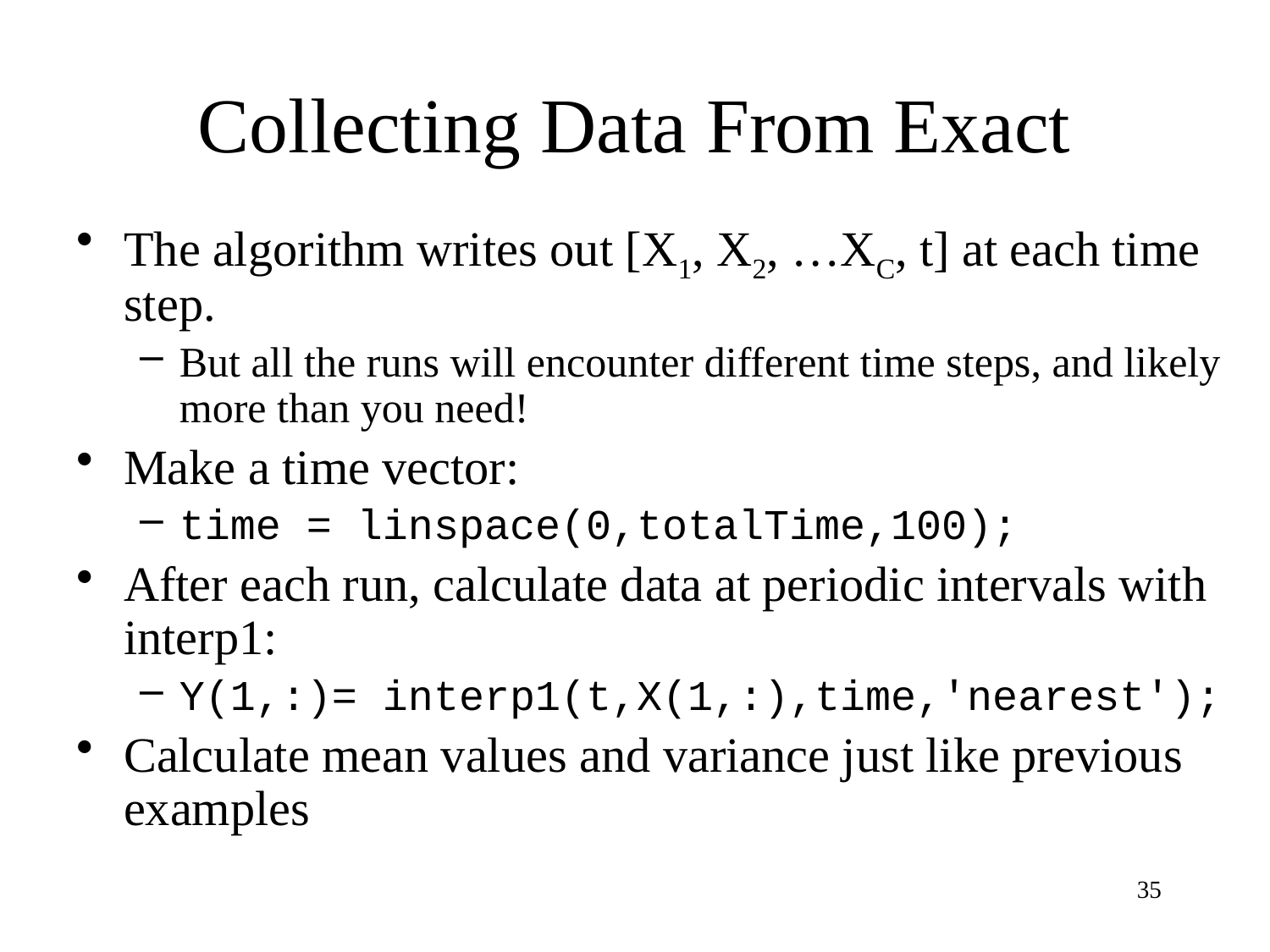

# Collecting Data From Exact
The algorithm writes out [X1, X2, …XC, t] at each time step.
But all the runs will encounter different time steps, and likely more than you need!
Make a time vector:
time = linspace(0,totalTime,100);
After each run, calculate data at periodic intervals with interp1:
Y(1,:)= interp1(t,X(1,:),time,'nearest');
Calculate mean values and variance just like previous examples
35